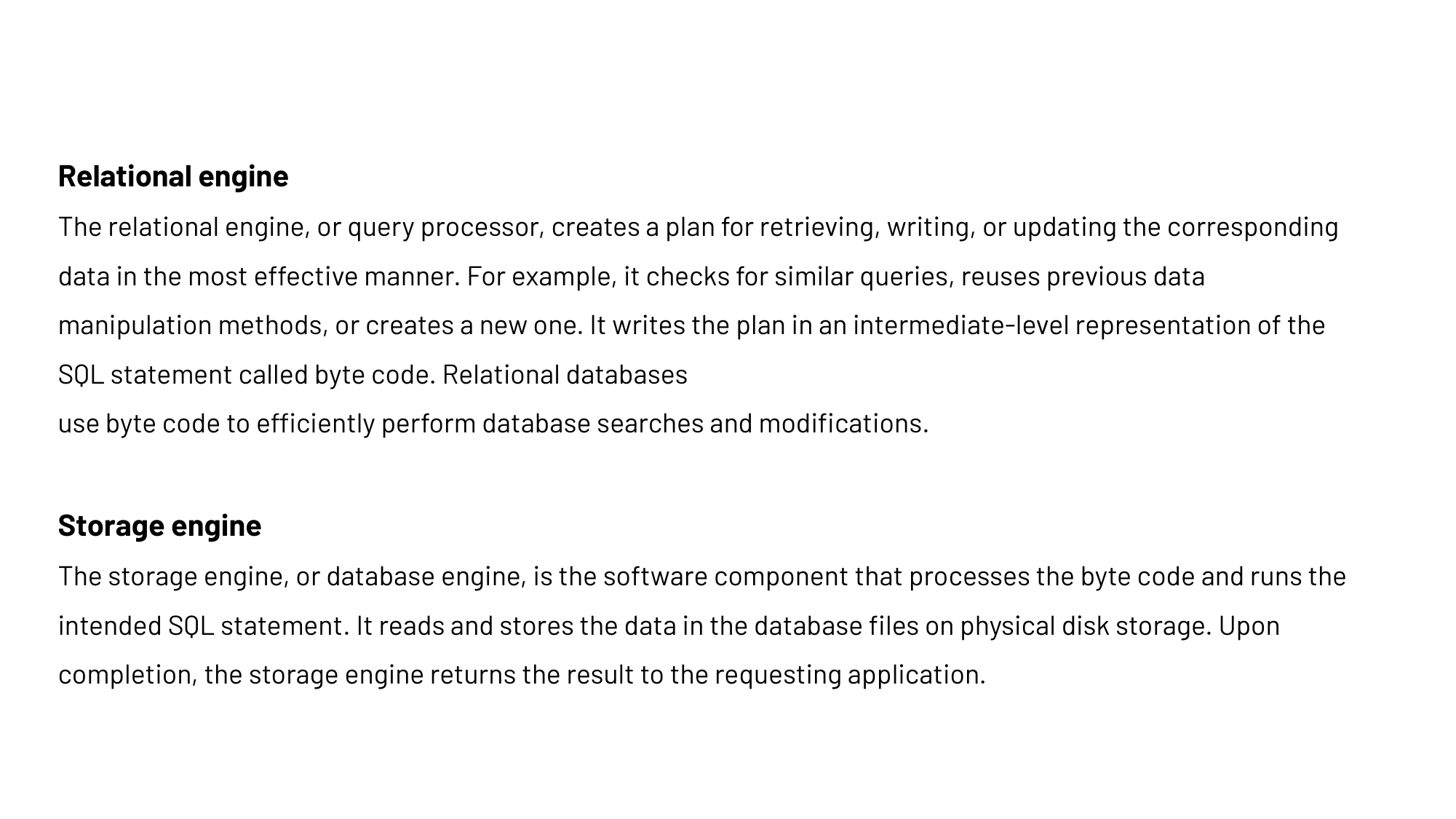

Relational engine
The relational engine, or query processor, creates a plan for retrieving, writing, or updating the corresponding data in the most effective manner. For example, it checks for similar queries, reuses previous data manipulation methods, or creates a new one. It writes the plan in an intermediate-level representation of the SQL statement called byte code. Relational databases
use byte code to efficiently perform database searches and modifications.

Storage engine
The storage engine, or database engine, is the software component that processes the byte code and runs the intended SQL statement. It reads and stores the data in the database files on physical disk storage. Upon completion, the storage engine returns the result to the requesting application.